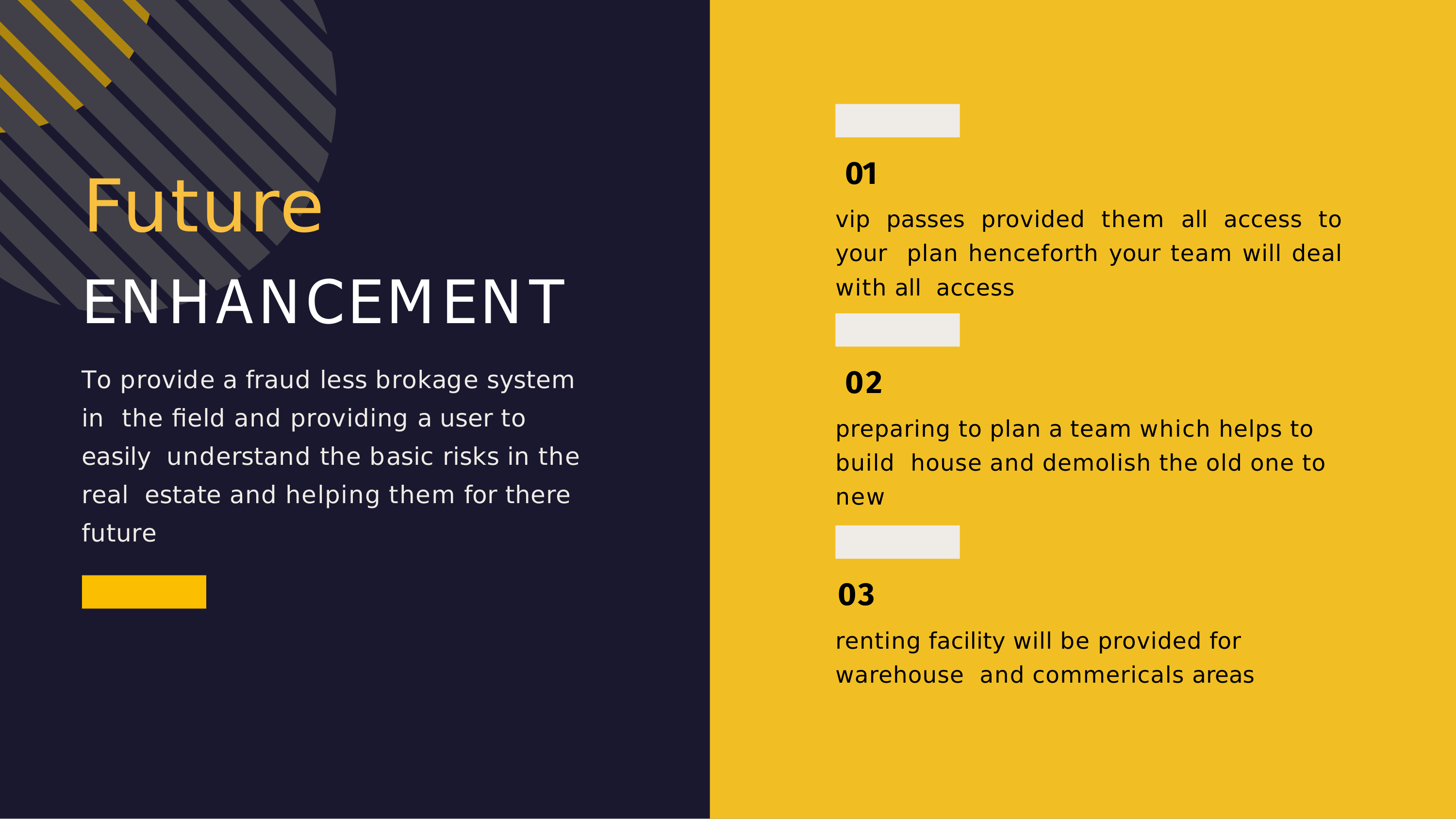

01
vip passes provided them all access to your  plan henceforth your team will deal with all  access
# Future
ENHANCEMENT
To provide a fraud less brokage system in  the field and providing a user to easily  understand the basic risks in the real  estate and helping them for there future

02
preparing to plan a team which helps to build  house and demolish the old one to new

03
renting facility will be provided for warehouse  and commericals areas